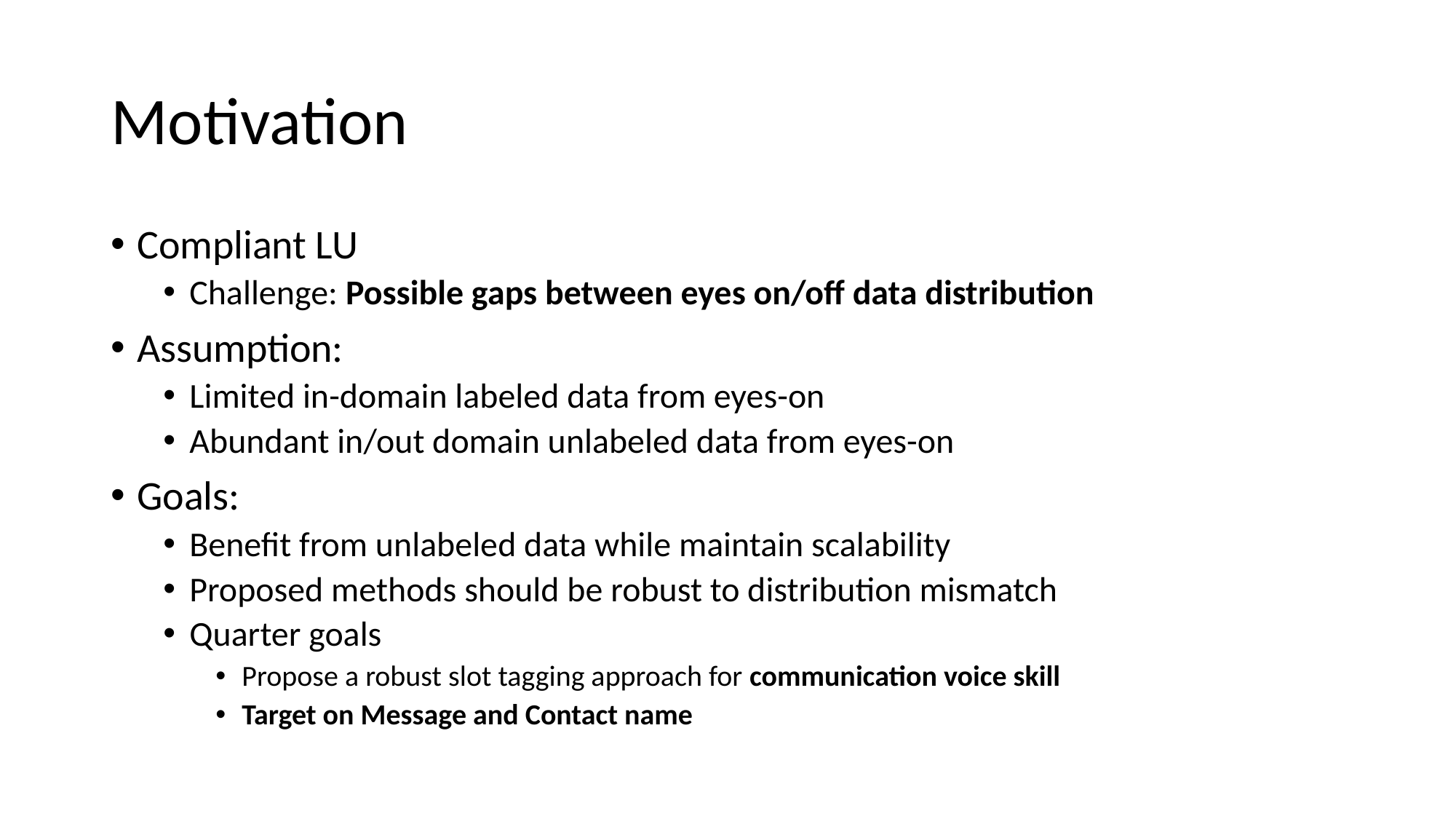

# Motivation
Compliant LU
Challenge: Possible gaps between eyes on/off data distribution
Assumption:
Limited in-domain labeled data from eyes-on
Abundant in/out domain unlabeled data from eyes-on
Goals:
Benefit from unlabeled data while maintain scalability
Proposed methods should be robust to distribution mismatch
Quarter goals
Propose a robust slot tagging approach for communication voice skill
Target on Message and Contact name